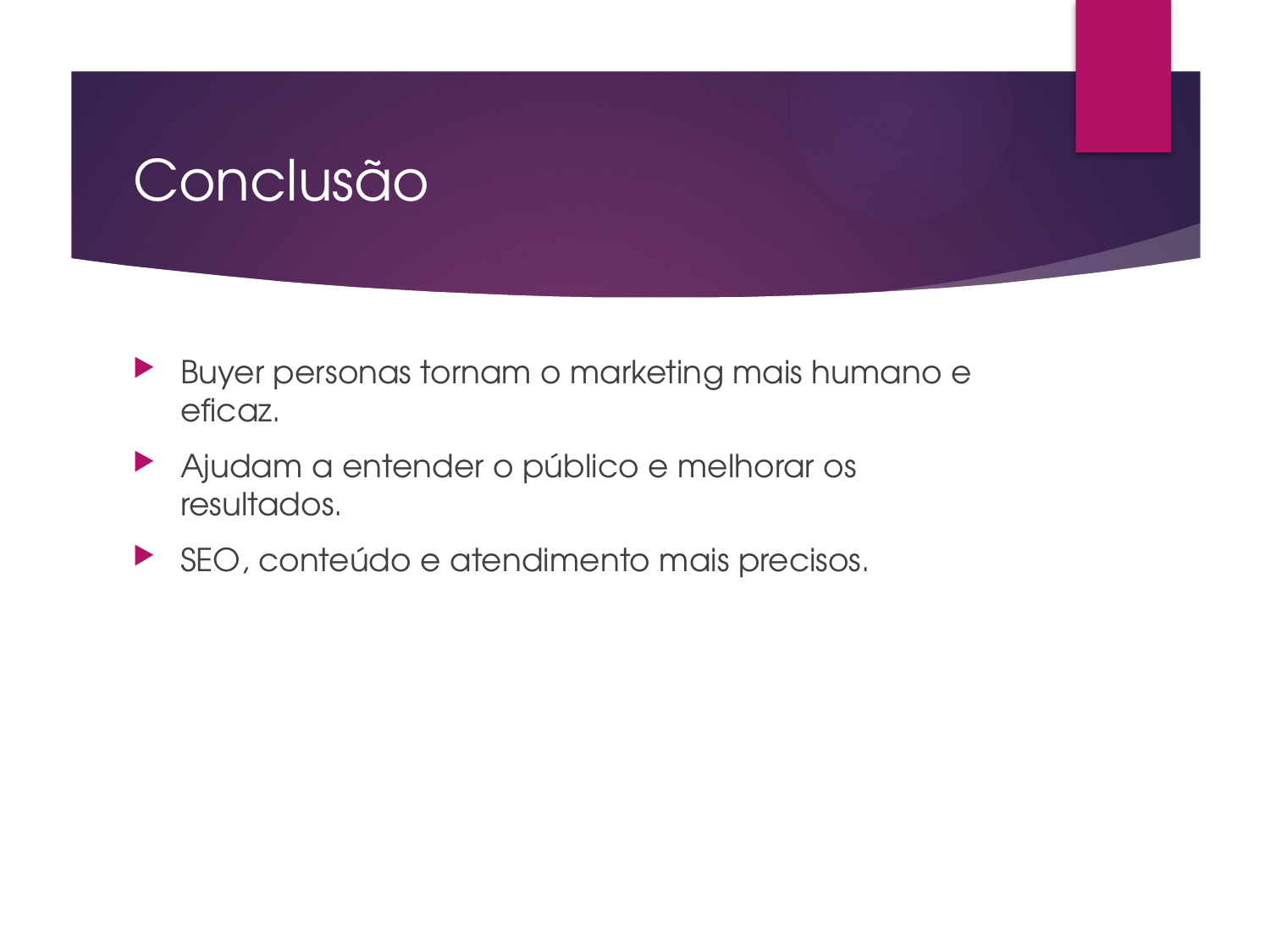

# Conclusão
Buyer personas tornam o marketing mais humano e eficaz.
Ajudam a entender o público e melhorar os resultados.
SEO, conteúdo e atendimento mais precisos.